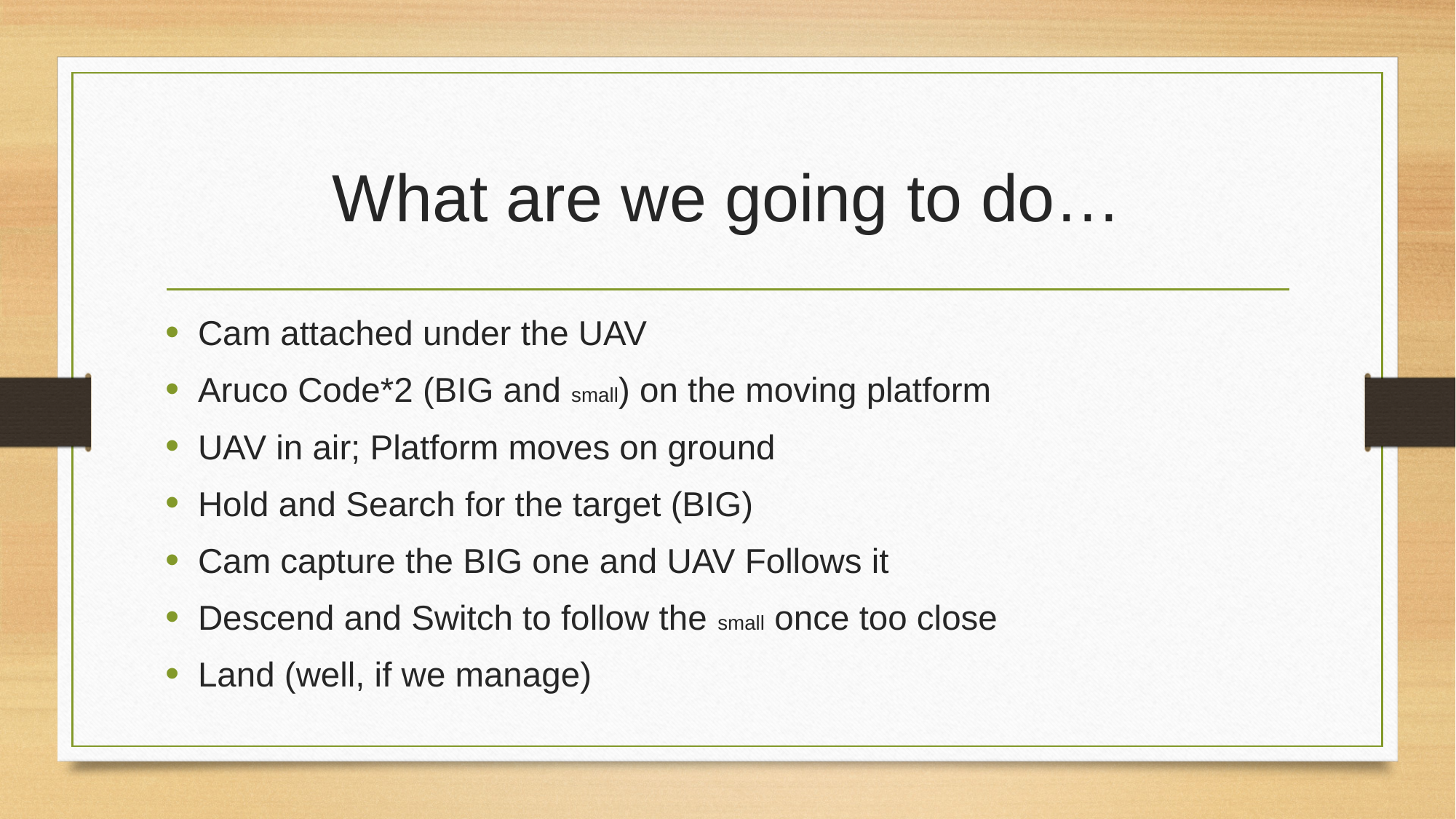

# What are we going to do…
Cam attached under the UAV
Aruco Code*2 (BIG and small) on the moving platform
UAV in air; Platform moves on ground
Hold and Search for the target (BIG)
Cam capture the BIG one and UAV Follows it
Descend and Switch to follow the small once too close
Land (well, if we manage)